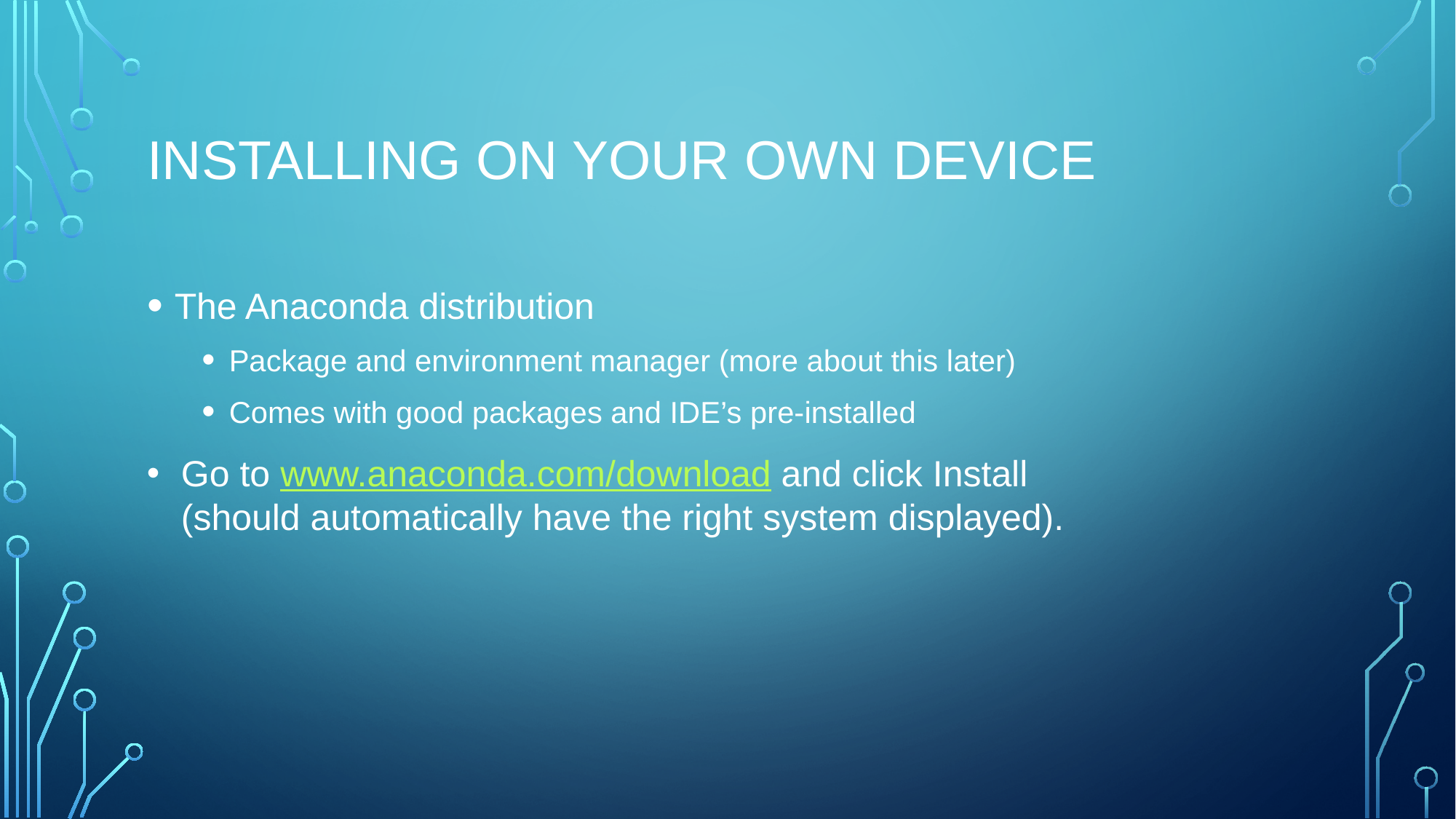

# Installing on your own device
The Anaconda distribution
Package and environment manager (more about this later)
Comes with good packages and IDE’s pre-installed

Go to www.anaconda.com/download and click Install (should automatically have the right system displayed).